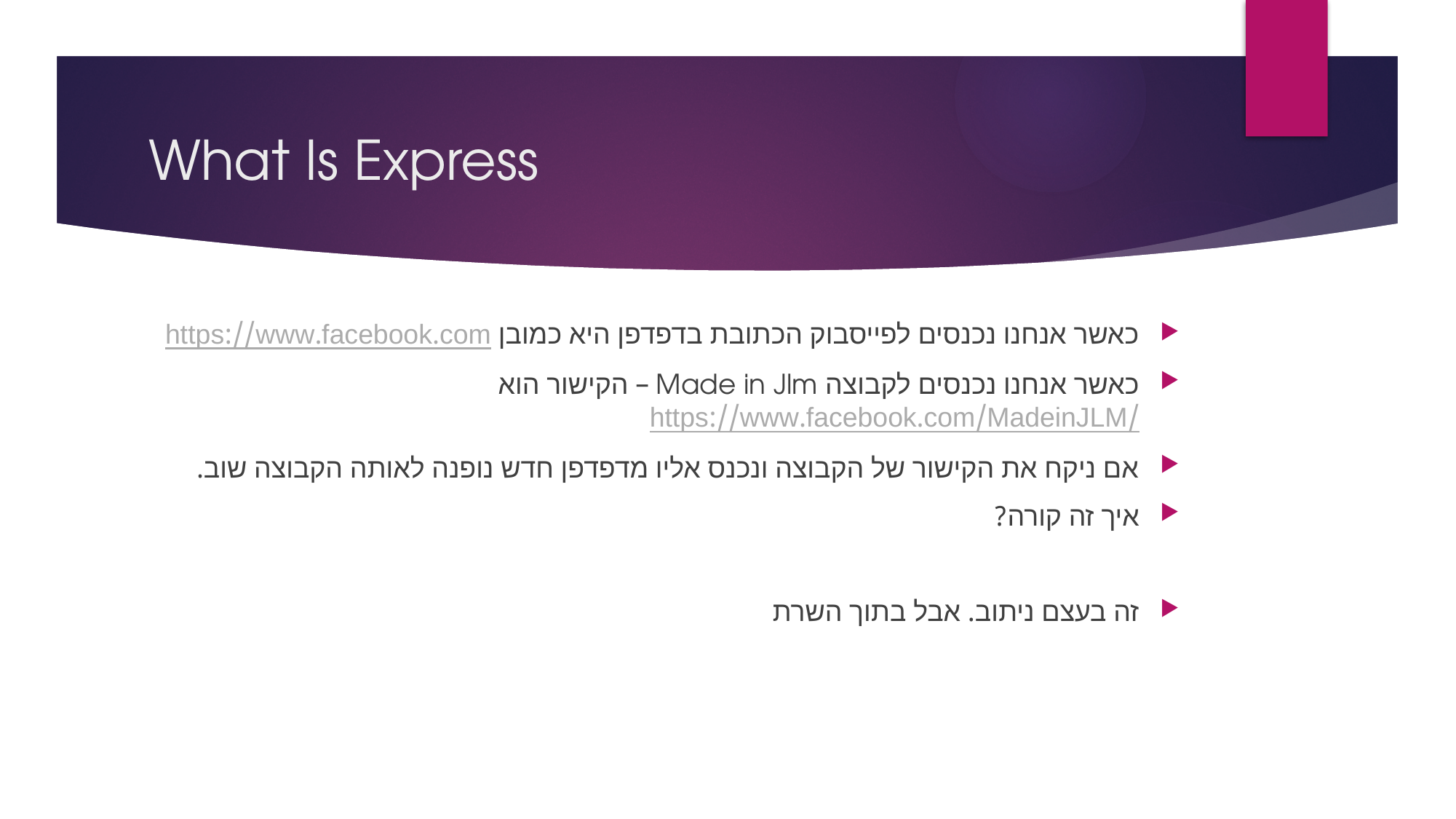

# What Is Express
כאשר אנחנו נכנסים לפייסבוק הכתובת בדפדפן היא כמובן https://www.facebook.com
כאשר אנחנו נכנסים לקבוצה Made in Jlm – הקישור הוא https://www.facebook.com/MadeinJLM/
אם ניקח את הקישור של הקבוצה ונכנס אליו מדפדפן חדש נופנה לאותה הקבוצה שוב.
איך זה קורה?

זה בעצם ניתוב. אבל בתוך השרת